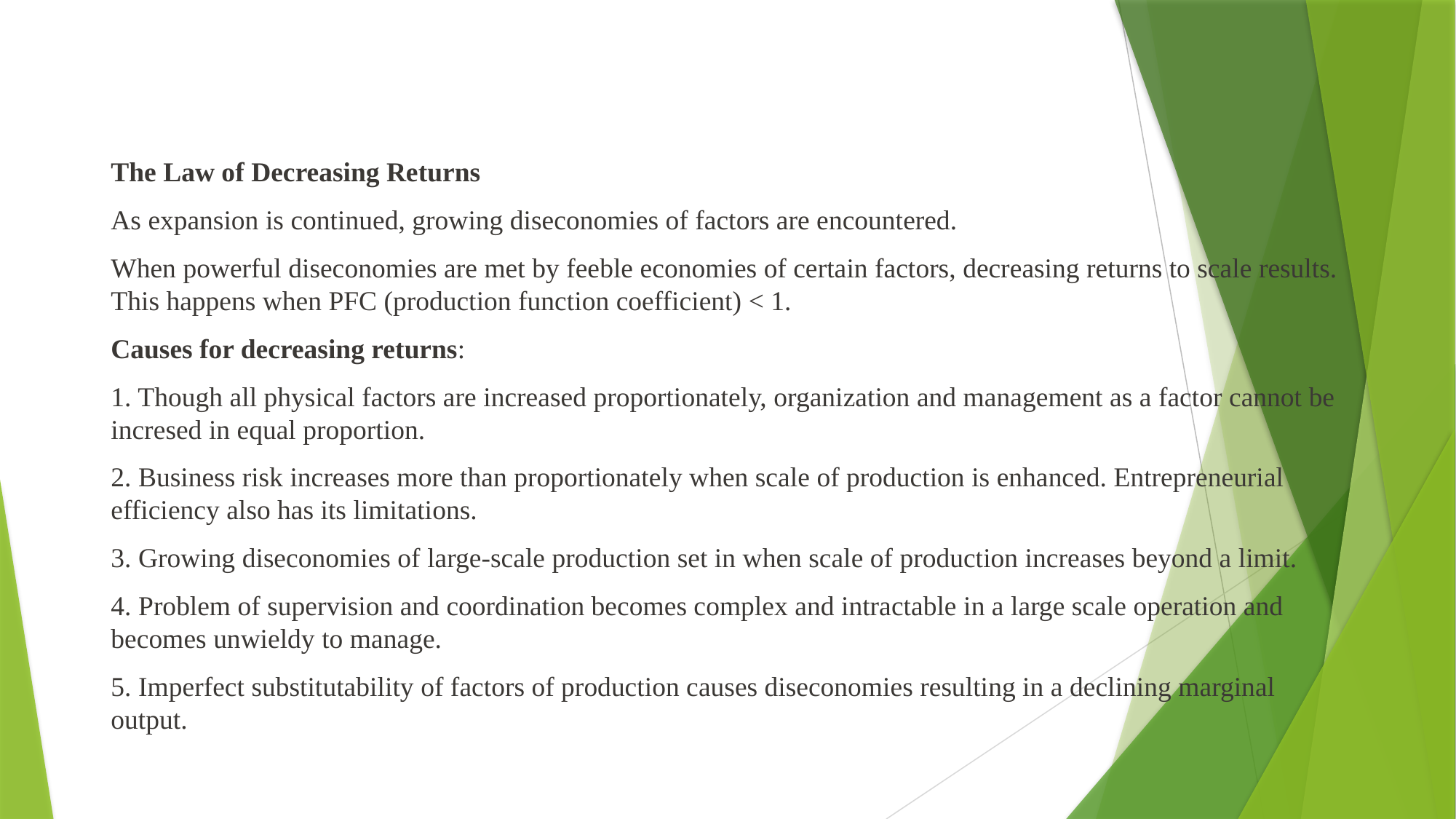

The Law of Decreasing Returns
As expansion is continued, growing diseconomies of factors are encountered.
When powerful diseconomies are met by feeble economies of certain factors, decreasing returns to scale results. This happens when PFC (production function coefficient) < 1.
Causes for decreasing returns:
1. Though all physical factors are increased proportionately, organization and management as a factor cannot be incresed in equal proportion.
2. Business risk increases more than proportionately when scale of production is enhanced. Entrepreneurial efficiency also has its limitations.
3. Growing diseconomies of large-scale production set in when scale of production increases beyond a limit.
4. Problem of supervision and coordination becomes complex and intractable in a large scale operation and becomes unwieldy to manage.
5. Imperfect substitutability of factors of production causes diseconomies resulting in a declining marginal output.